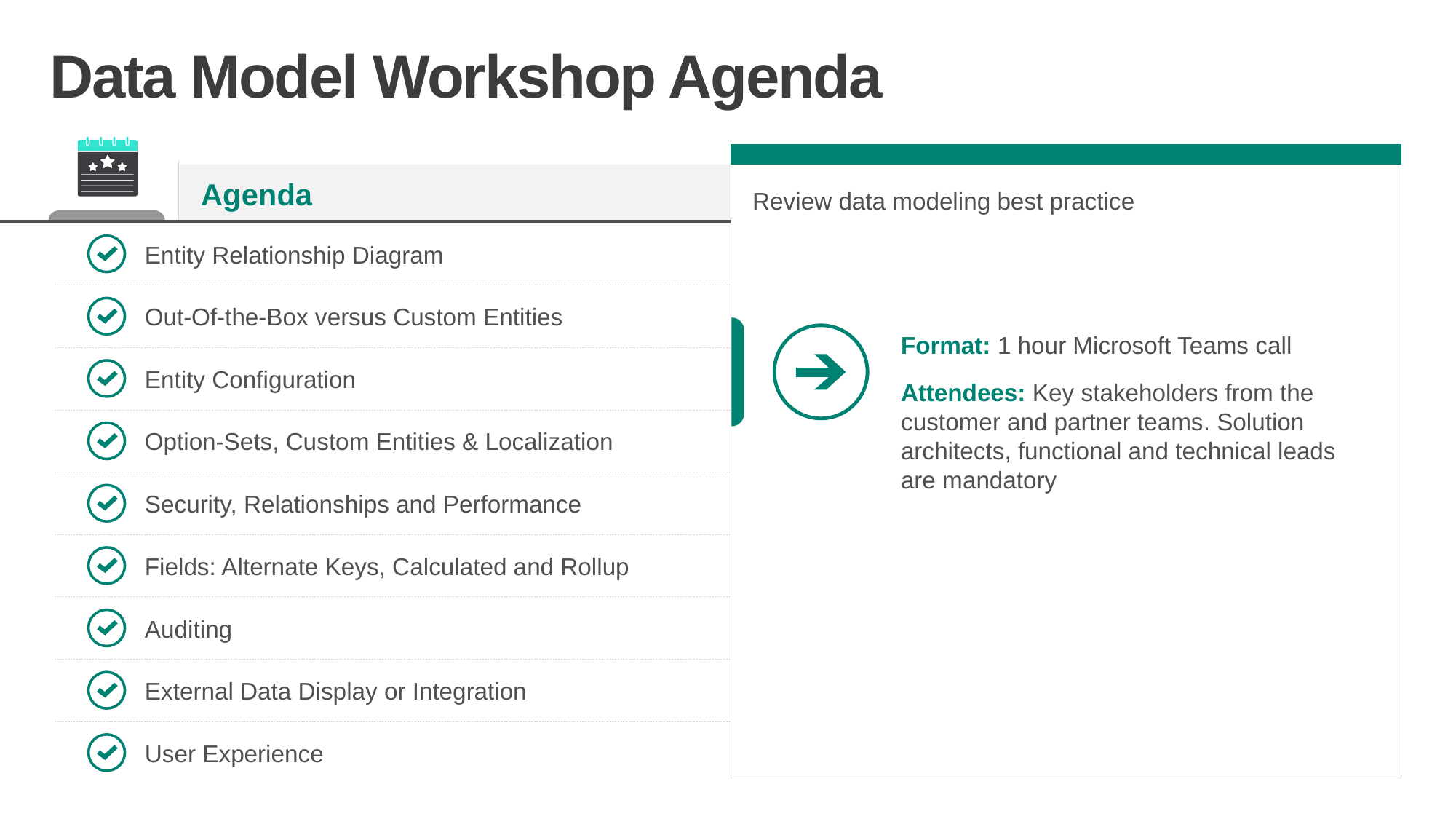

# Data Model Workshop Agenda

Agenda
Review data modeling best practice

Entity Relationship Diagram

Out-Of-the-Box versus Custom Entities

Format: 1 hour Microsoft Teams call
Attendees: Key stakeholders from the customer and partner teams. Solution architects, functional and technical leads
are mandatory

Entity Configuration

Option-Sets, Custom Entities & Localization

Security, Relationships and Performance

Fields: Alternate Keys, Calculated and Rollup

Auditing

External Data Display or Integration

User Experience